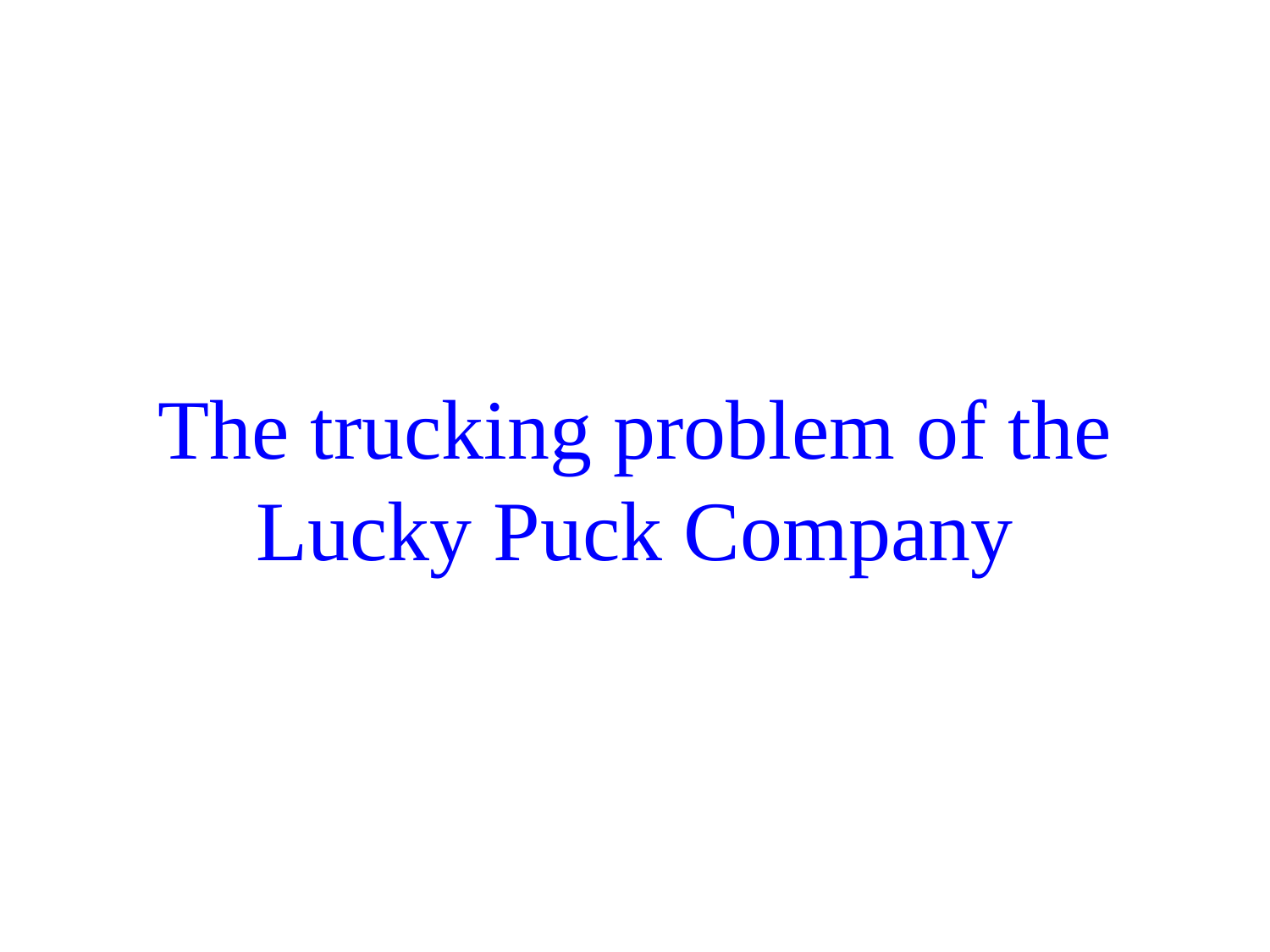

# The trucking problem of the Lucky Puck Company